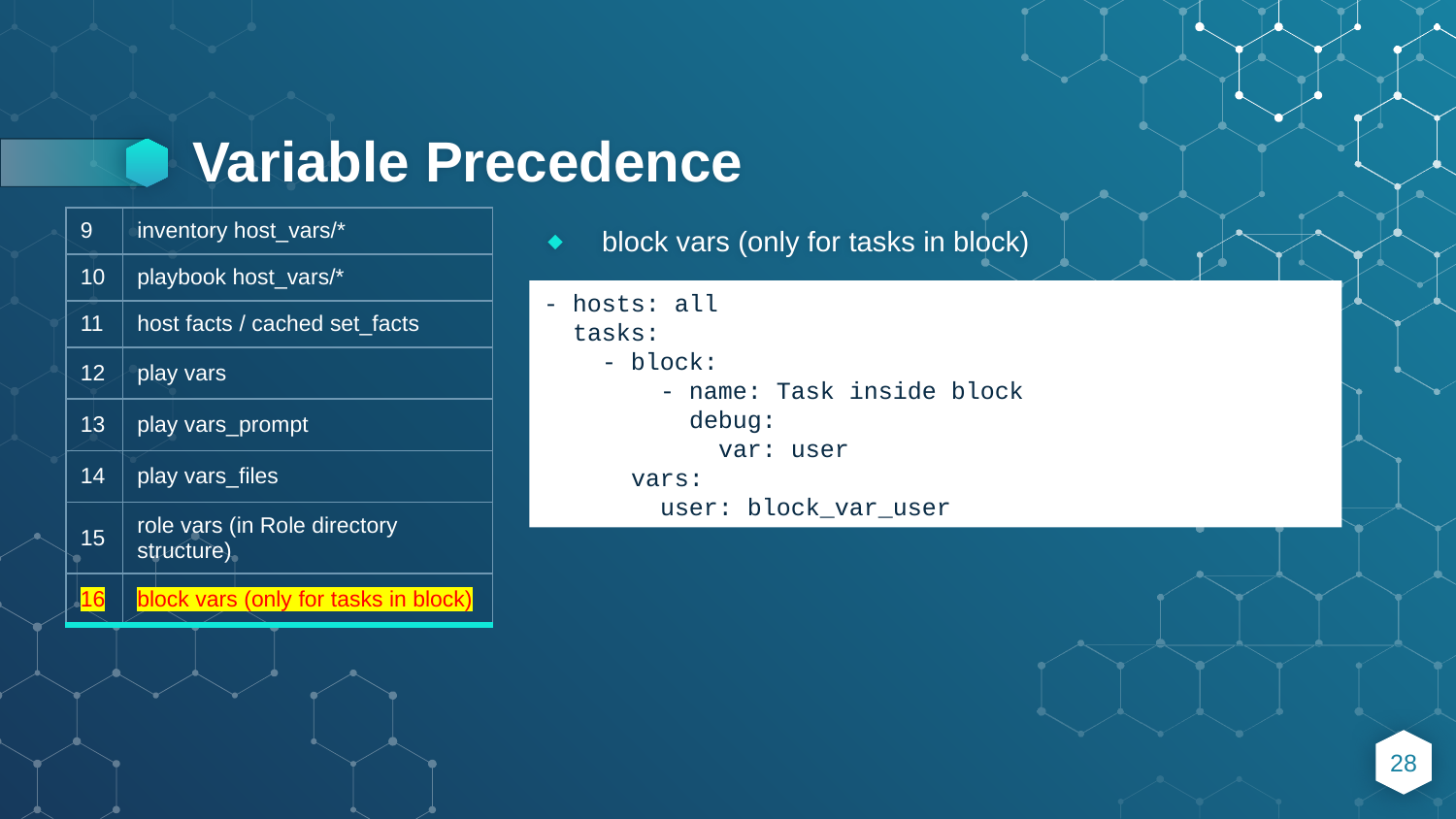

# Variable Precedence
| 9 | inventory host\_vars/\* |
| --- | --- |
| 10 | playbook host\_vars/\* |
| 11 | host facts / cached set\_facts |
| 12 | play vars |
| 13 | play vars\_prompt |
| 14 | play vars\_files |
| 15 | role vars (in Role directory structure) |
| 16 | block vars (only for tasks in block) |
block vars (only for tasks in block)
- hosts: all
  tasks:
    - block:
        - name: Task inside block
          debug:
            var: user
      vars:
        user: block_var_user
28